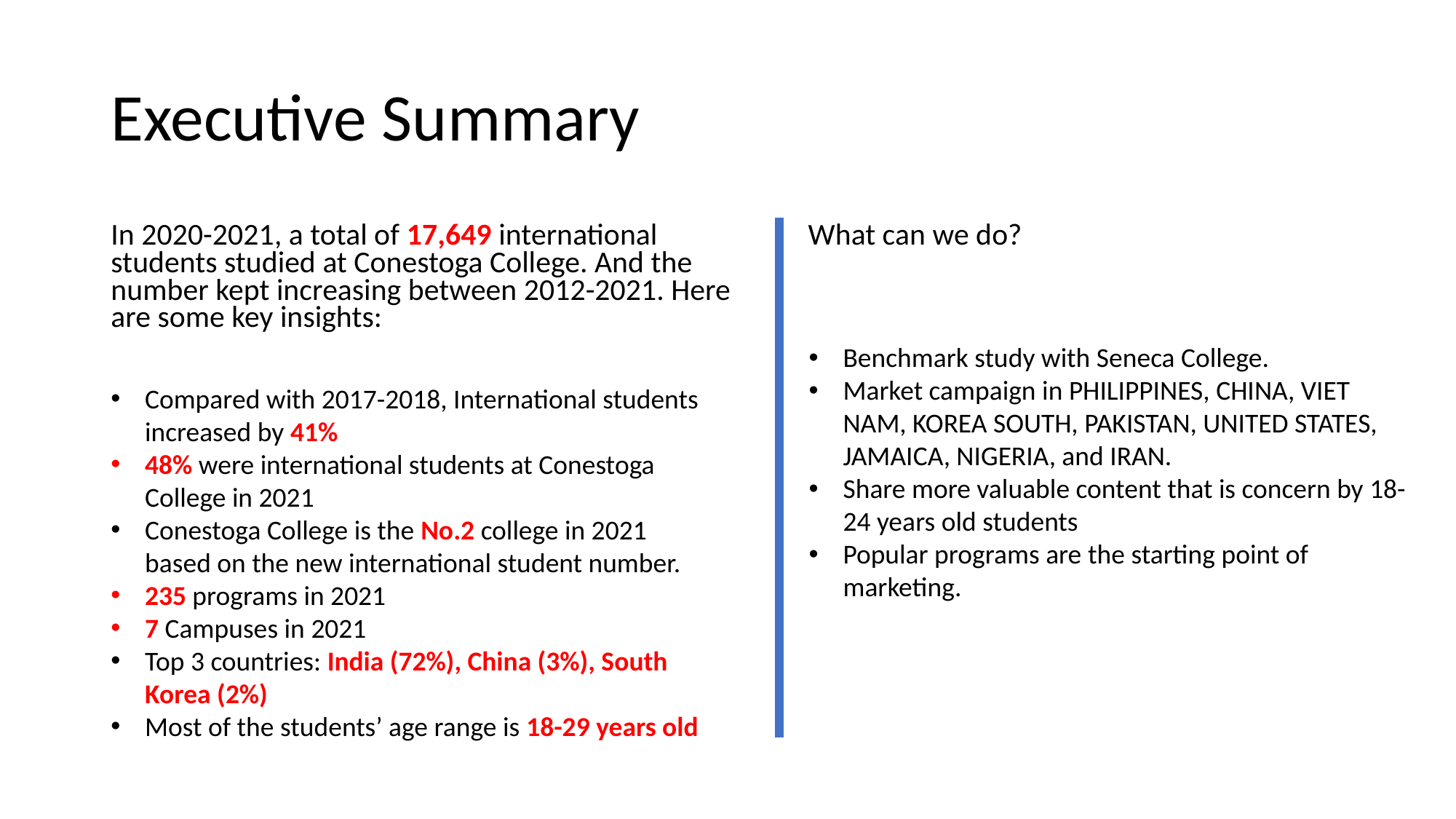

# Executive Summary
In 2020-2021, a total of 17,649 international students studied at Conestoga College. And the number kept increasing between 2012-2021. Here are some key insights:

What can we do?
Benchmark study with Seneca College.
Market campaign in PHILIPPINES, CHINA, VIET NAM, KOREA SOUTH, PAKISTAN, UNITED STATES, JAMAICA, NIGERIA, and IRAN.
Share more valuable content that is concern by 18-24 years old students
Popular programs are the starting point of marketing.
Compared with 2017-2018, International students increased by 41%
48% were international students at Conestoga College in 2021
Conestoga College is the No.2 college in 2021 based on the new international student number.
235 programs in 2021
7 Campuses in 2021
Top 3 countries: India (72%), China (3%), South Korea (2%)
Most of the students’ age range is 18-29 years old